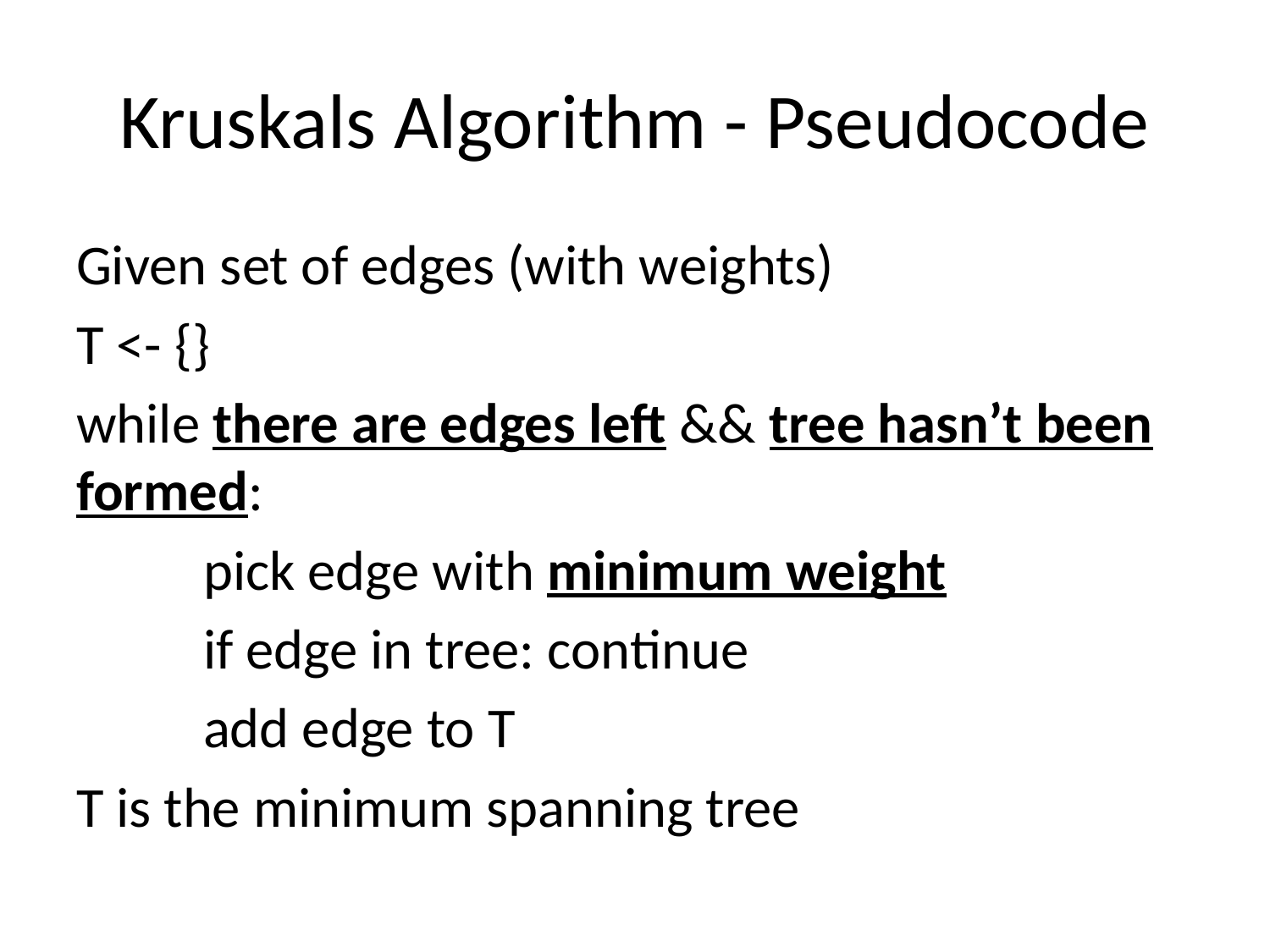

# Kruskals Algorithm - Pseudocode
Given set of edges (with weights)
T <- {}
while there are edges left && tree hasn’t been formed:
	pick edge with minimum weight
	if edge in tree: continue
	add edge to T
T is the minimum spanning tree